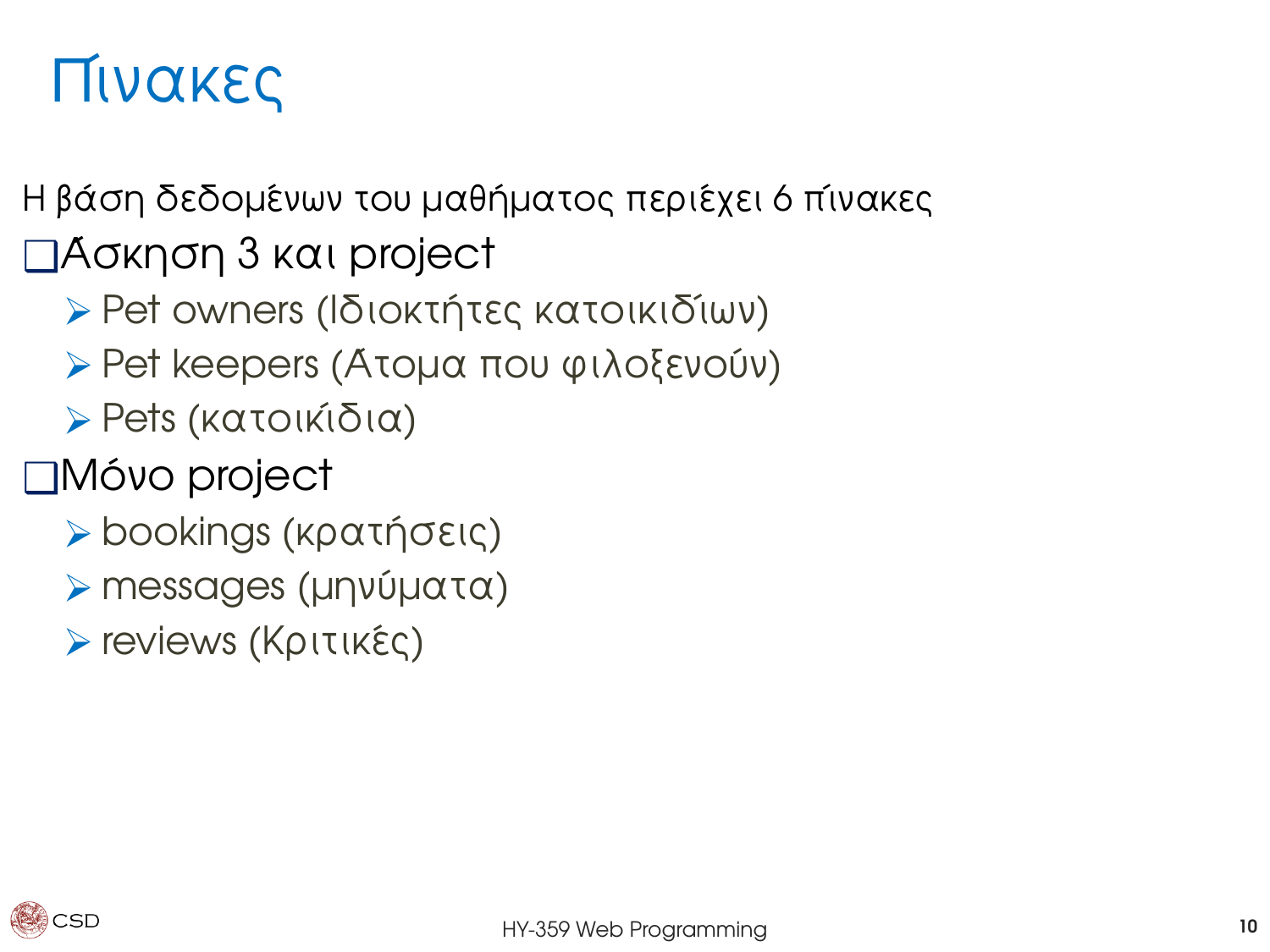

Πίνακες

Η βάση δεδομένων του μαθήματος περιέχει 6 πίνακες
Άσκηση 3 και project
Pet owners (Ιδιοκτήτες κατοικιδίων)
Pet keepers (Άτομα που φιλοξενούν)
Pets (κατοικίδια)
Μόνο project
bookings (κρατήσεις)
messages (μηνύματα)
reviews (Κριτικές)
10